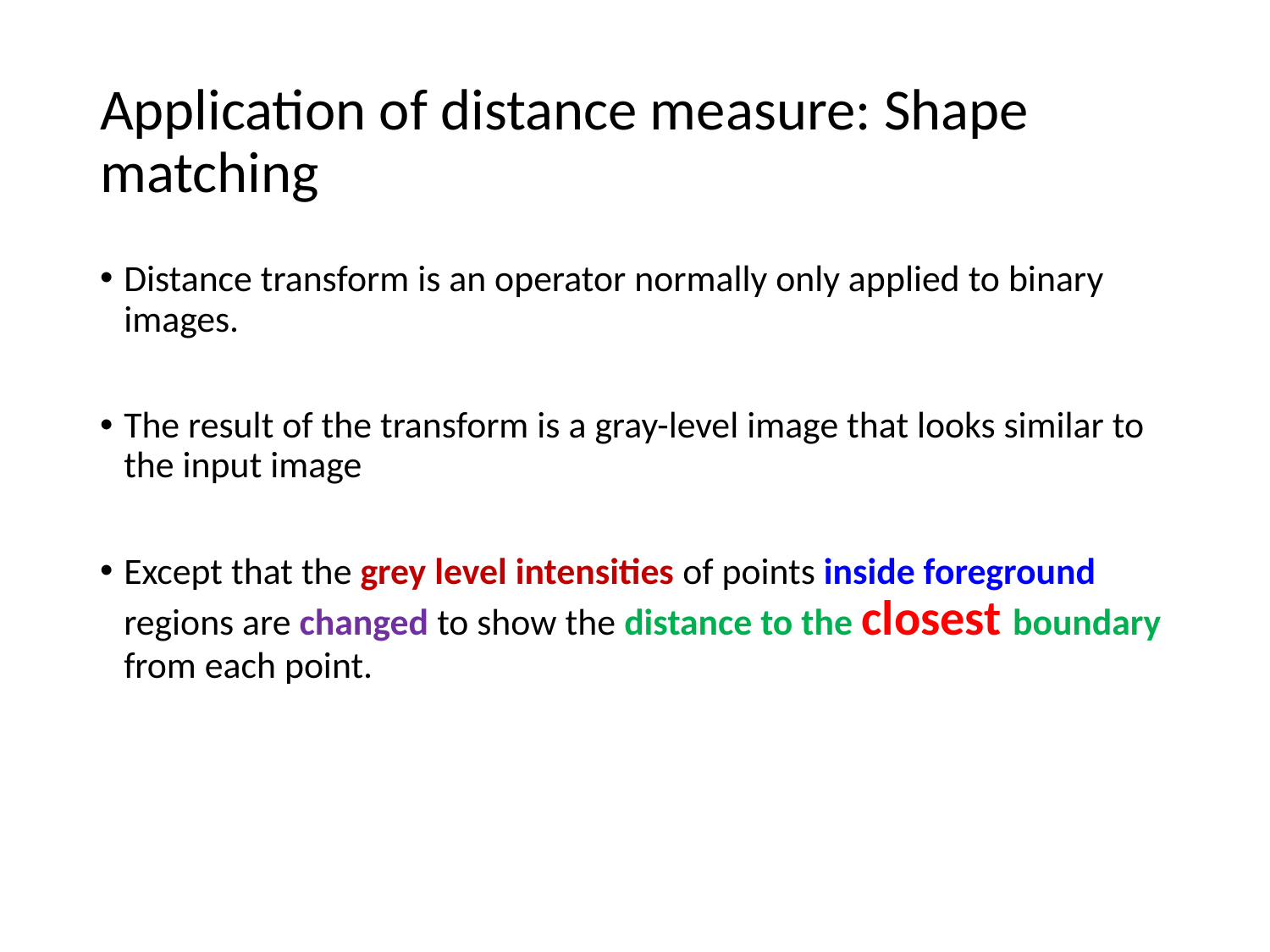

# Application of distance measure: Shape matching
Distance transform is an operator normally only applied to binary images.

The result of the transform is a gray-level image that looks similar to the input image

Except that the grey level intensities of points inside foreground regions are changed to show the distance to the closest boundary from each point.